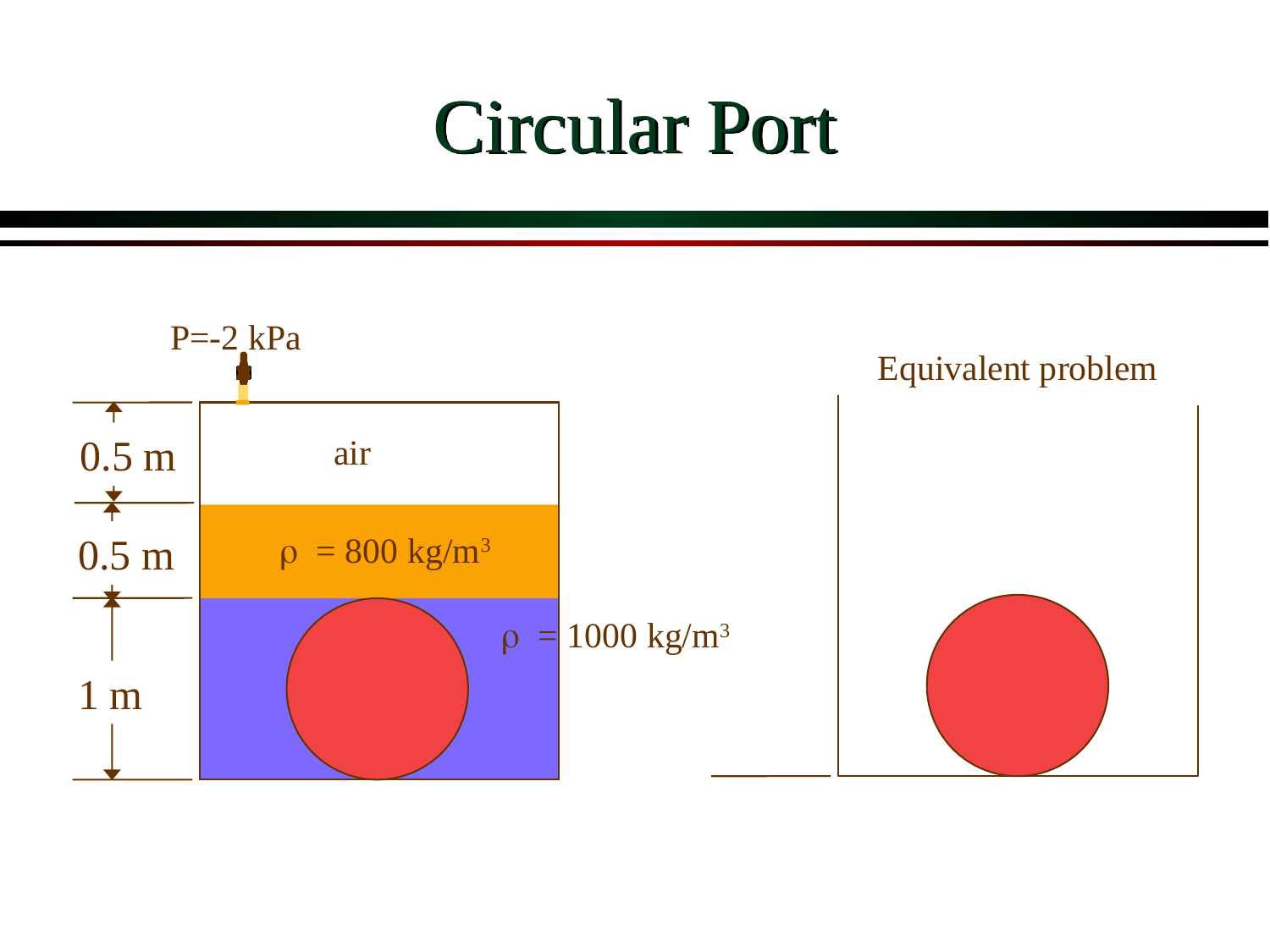

# Circular Port
P=-2 kPa
Equivalent problem

0.5 m
air

ρ = 800 kg/m3
0.5 m

ρ = 1000 kg/m3
1 m